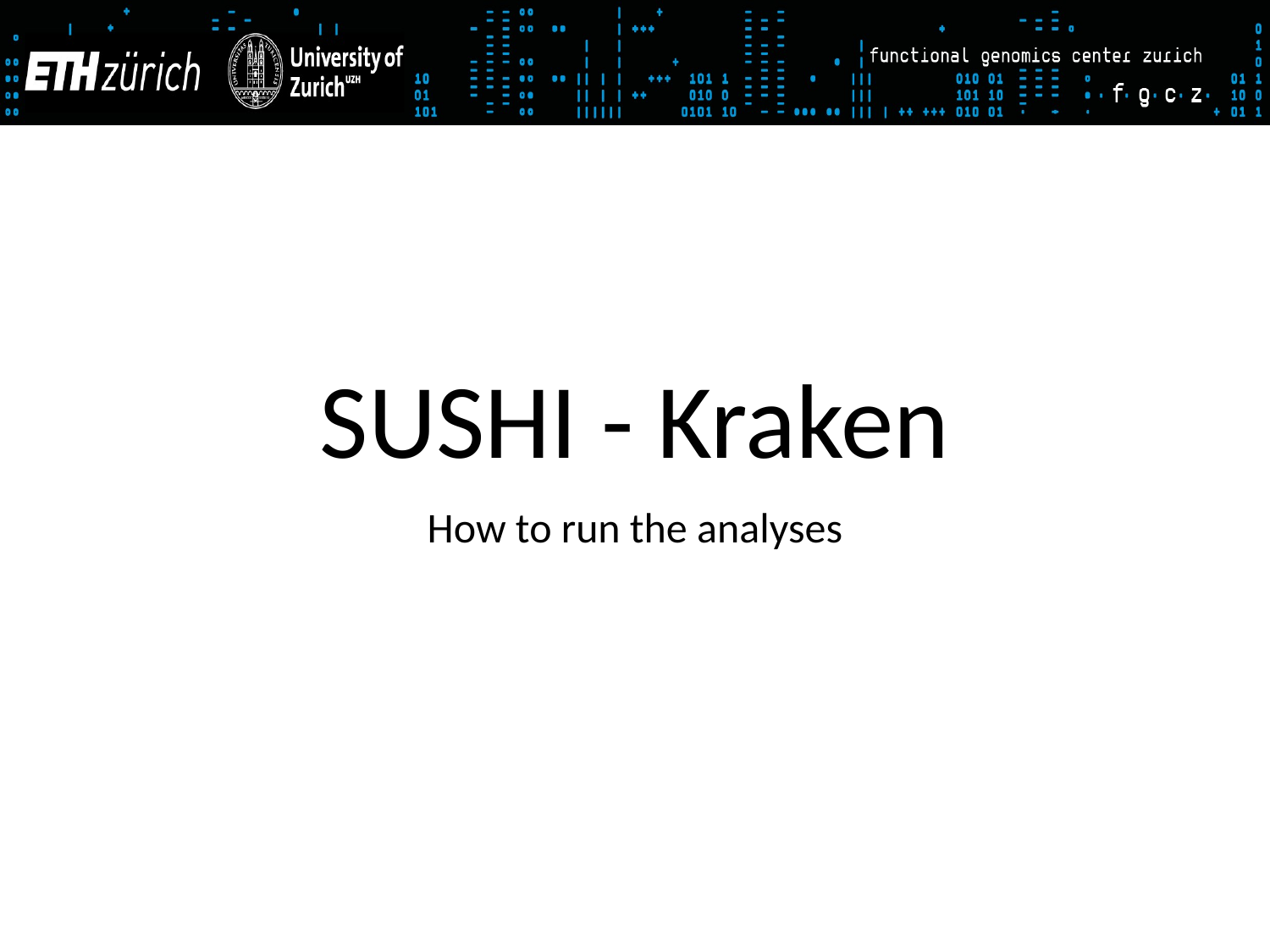

# SUSHI - Kraken
How to run the analyses